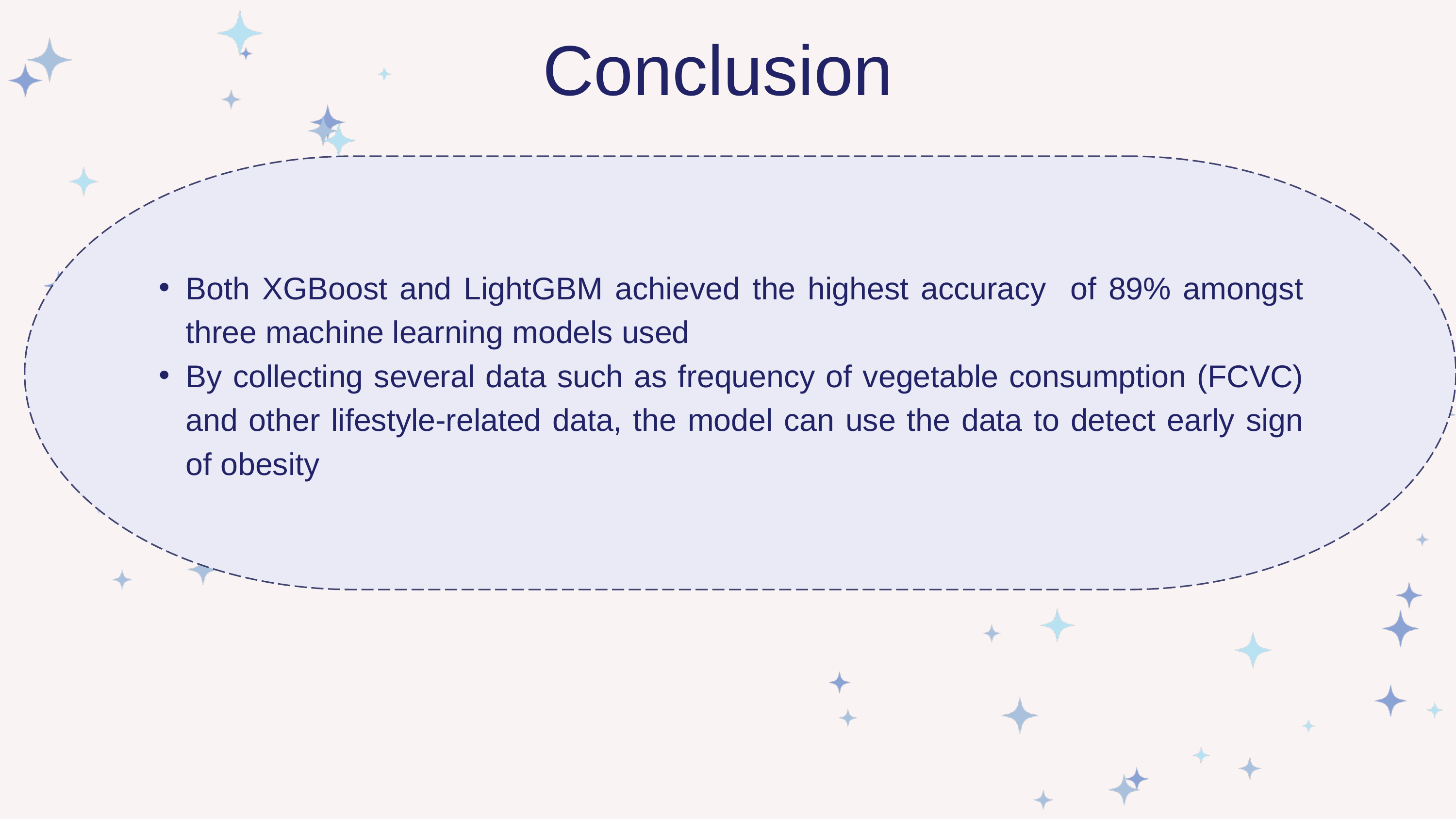

Conclusion

Both XGBoost and LightGBM achieved the highest accuracy  of 89% amongst three machine learning models used
By collecting several data such as frequency of vegetable consumption (FCVC) and other lifestyle-related data, the model can use the data to detect early sign of obesity